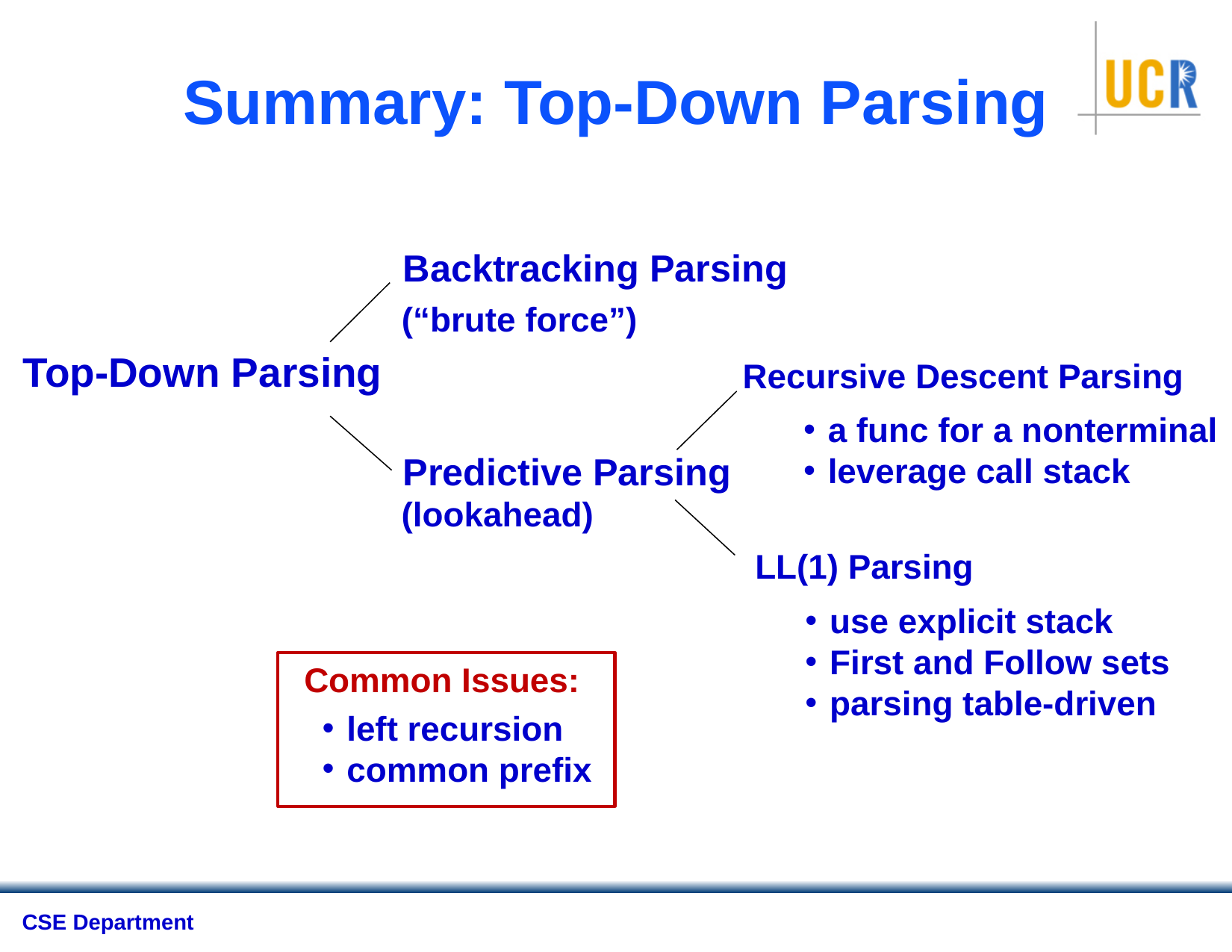

# Summary: Top-Down Parsing
Backtracking Parsing
(“brute force”)
Top-Down Parsing
Recursive Descent Parsing
a func for a nonterminal
leverage call stack
Predictive Parsing
(lookahead)
LL(1) Parsing
use explicit stack
First and Follow sets
parsing table-driven

Common Issues:
left recursion
common prefix